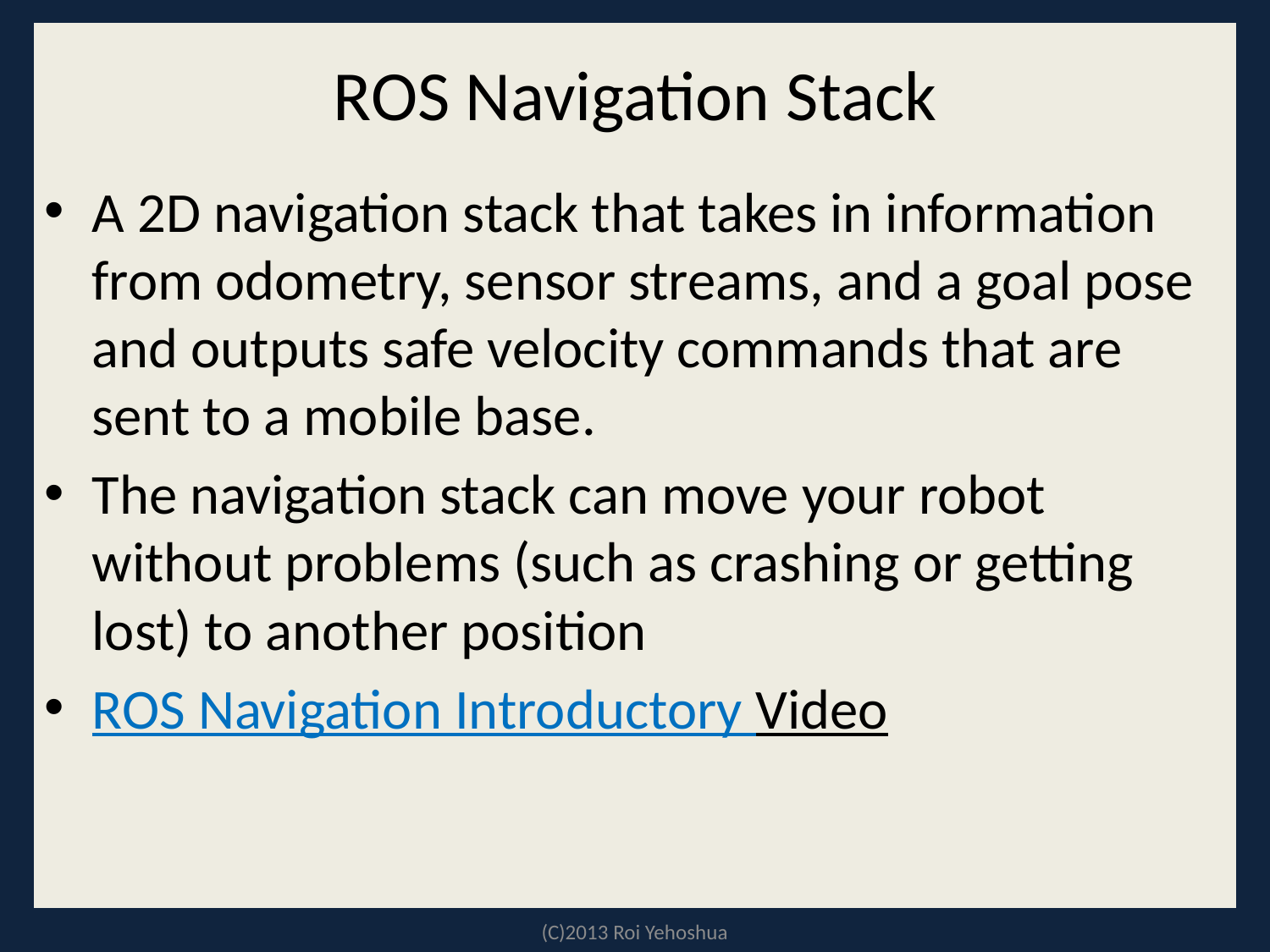

# ROS Navigation Stack
A 2D navigation stack that takes in information from odometry, sensor streams, and a goal pose and outputs safe velocity commands that are sent to a mobile base.
The navigation stack can move your robot without problems (such as crashing or getting lost) to another position
ROS Navigation Introductory Video

(C)2013 Roi Yehoshua